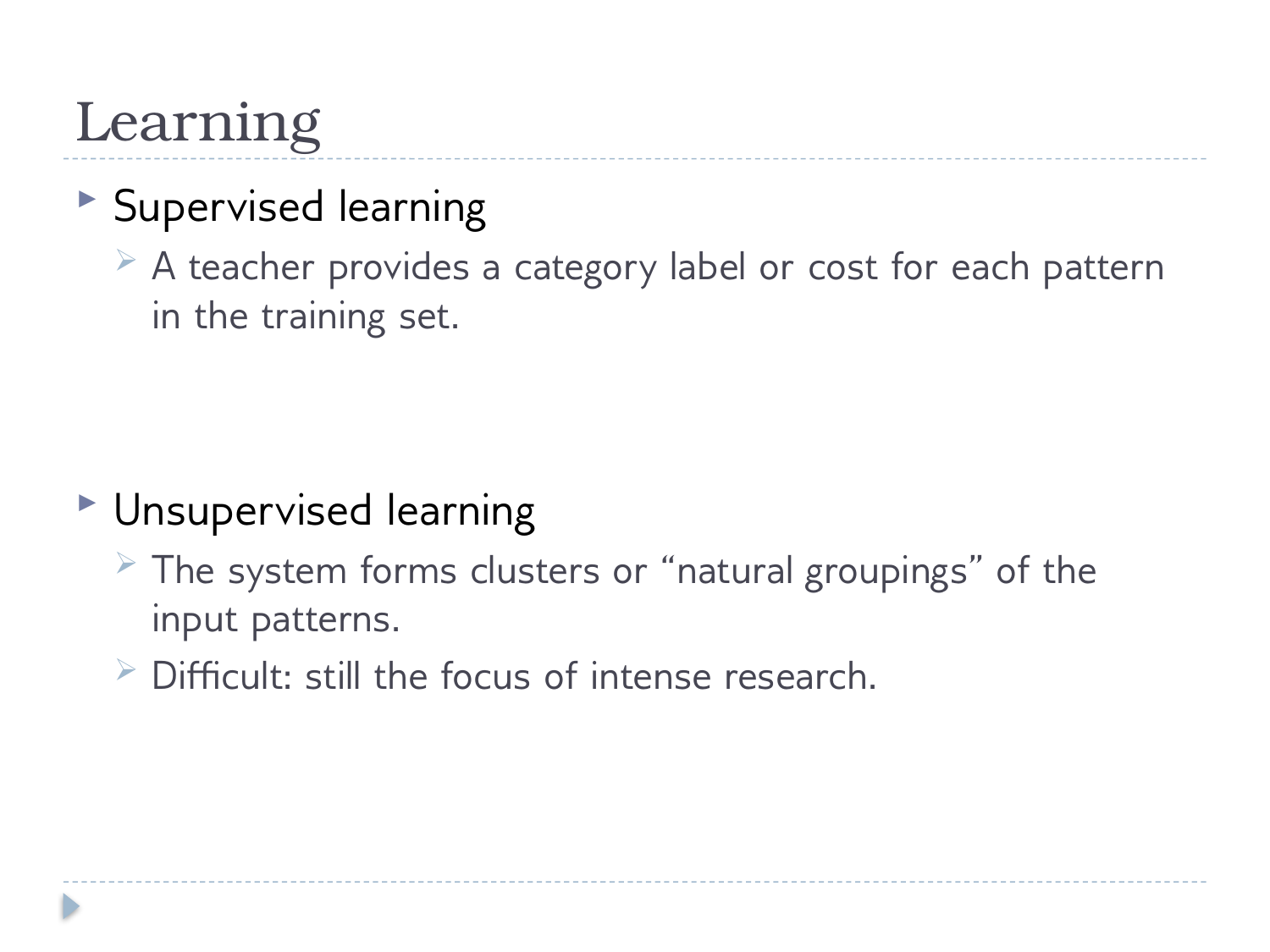

# Learning
Supervised learning
A teacher provides a category label or cost for each pattern in the training set.

Unsupervised learning
The system forms clusters or “natural groupings” of the input patterns.
Difficult: still the focus of intense research.